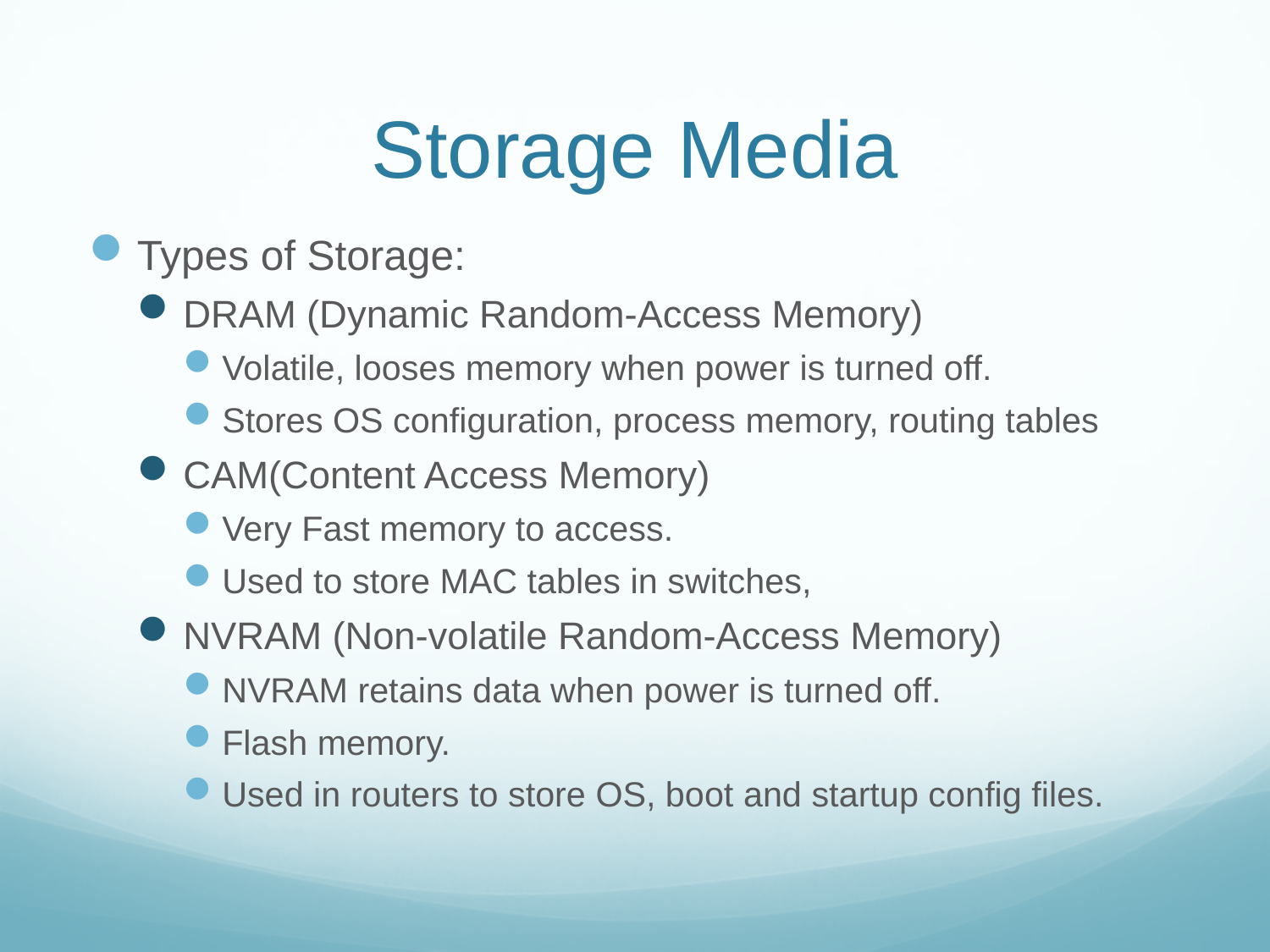

# Storage Media
Types of Storage:
DRAM (Dynamic Random-Access Memory)
Volatile, looses memory when power is turned off.
Stores OS configuration, process memory, routing tables
CAM(Content Access Memory)
Very Fast memory to access.
Used to store MAC tables in switches,
NVRAM (Non-volatile Random-Access Memory)
NVRAM retains data when power is turned off.
Flash memory.
Used in routers to store OS, boot and startup config files.